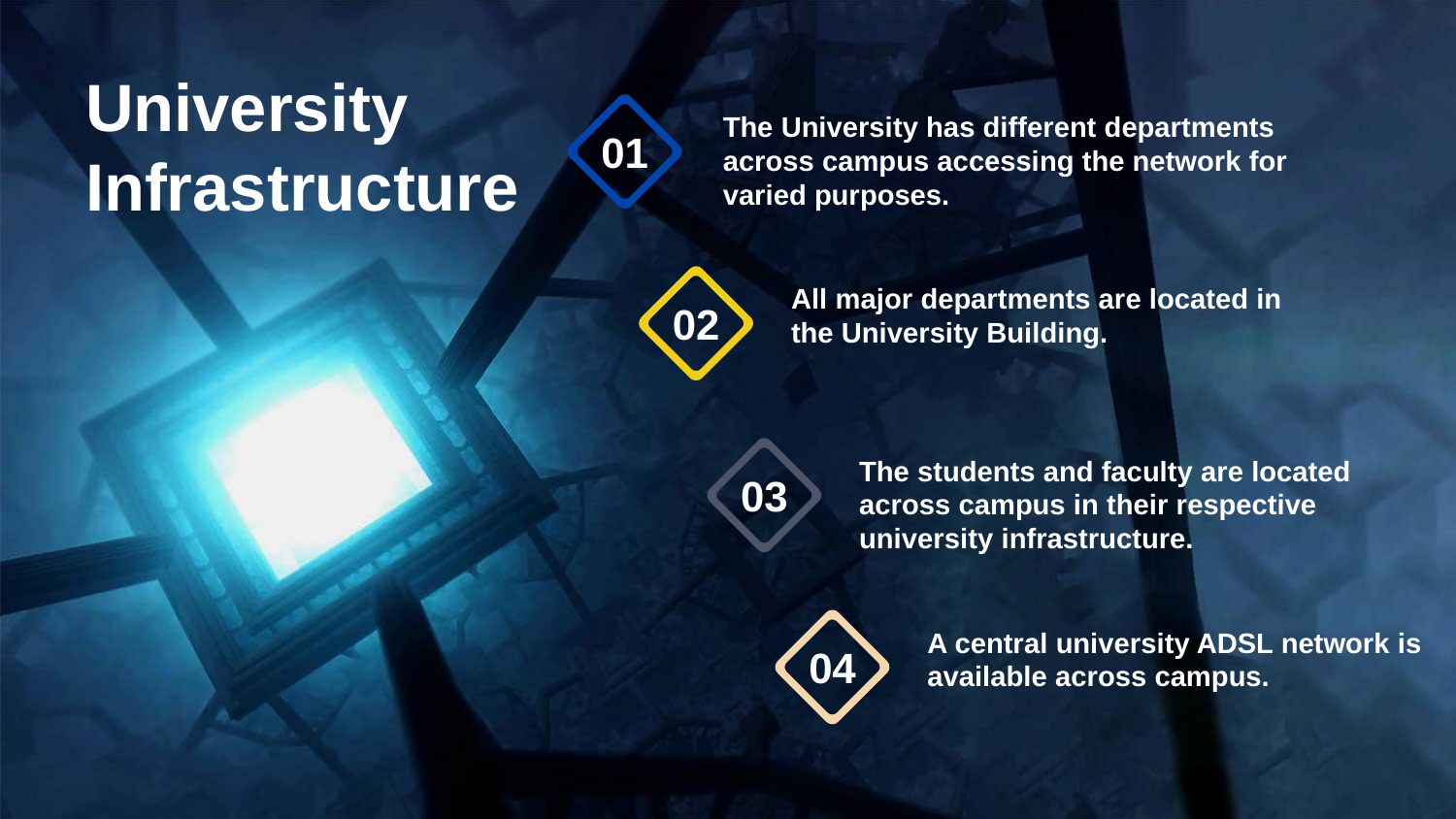

University Infrastructure

The University has different departments across campus accessing the network for varied purposes.
01

All major departments are located in the University Building.
02

The students and faculty are located across campus in their respective university infrastructure.
03

A central university ADSL network is available across campus.
04